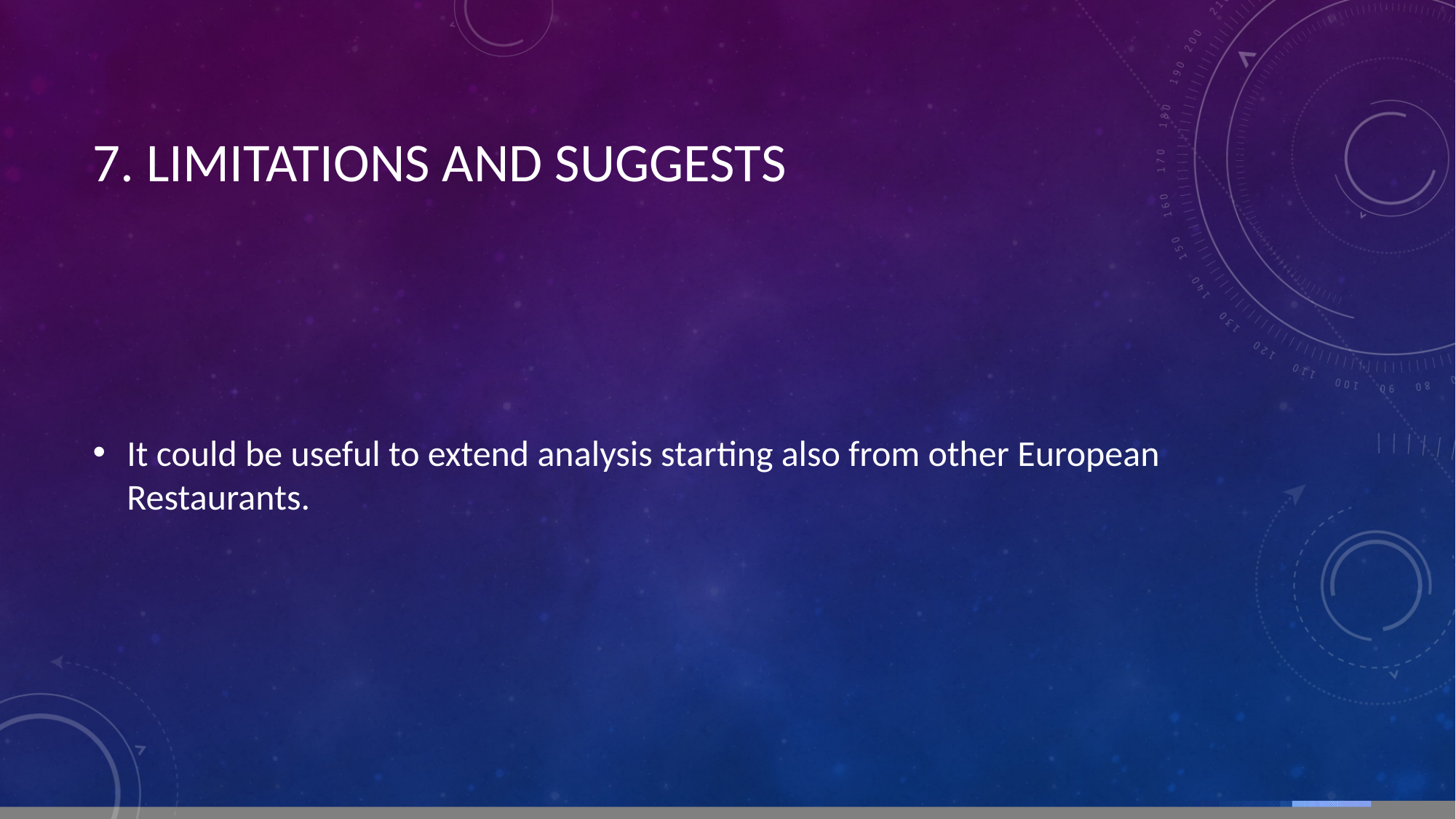

# 7. Limitations and suggests
It could be useful to extend analysis starting also from other European Restaurants.